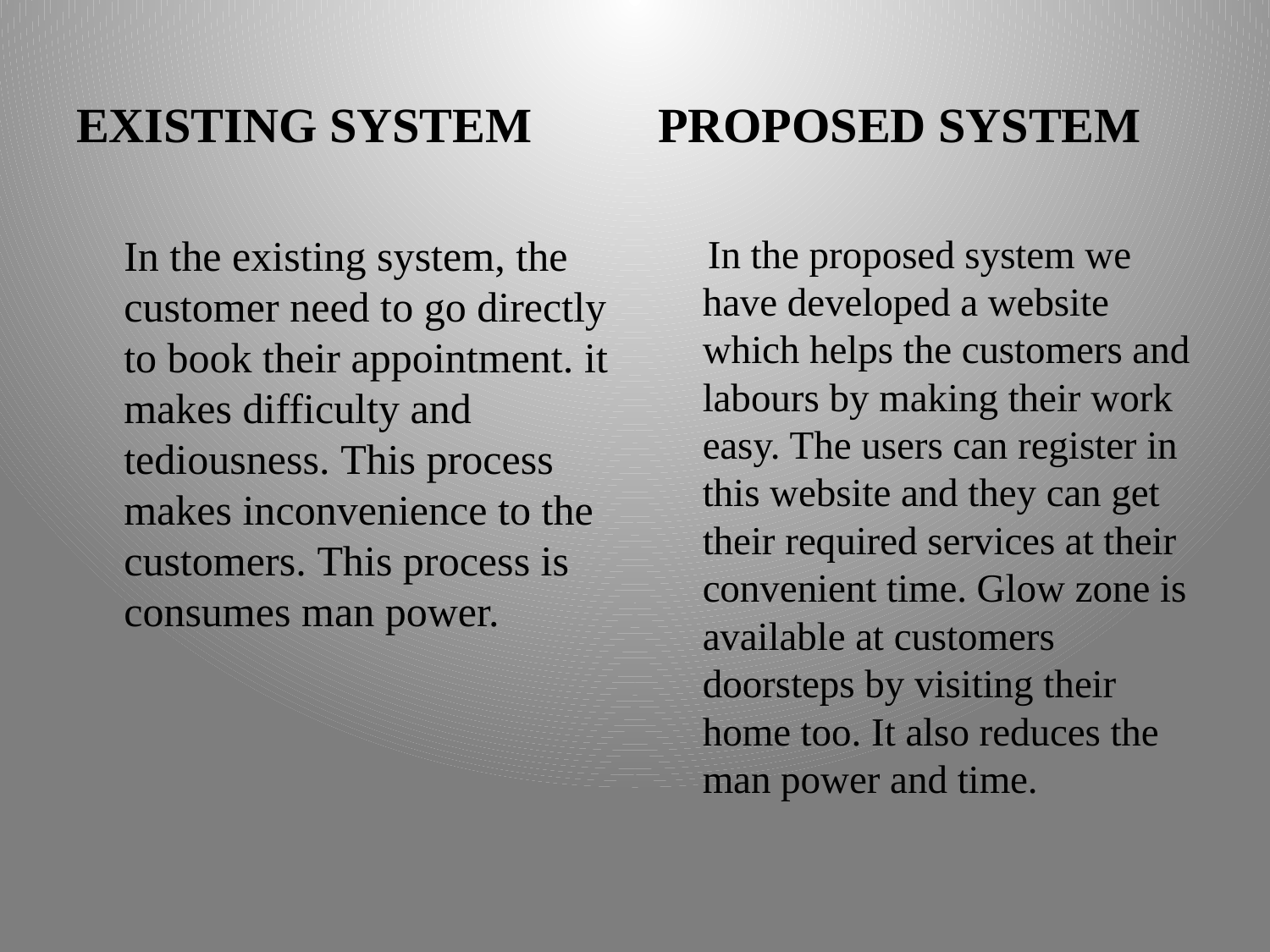

#
EXISTING SYSTEM
PROPOSED SYSTEM
	In the existing system, the customer need to go directly to book their appointment. it makes difficulty and tediousness. This process makes inconvenience to the customers. This process is consumes man power.
     In the proposed system we have developed a website which helps the customers and labours by making their work easy. The users can register in this website and they can get their required services at their convenient time. Glow zone is available at customers doorsteps by visiting their home too. It also reduces the man power and time.